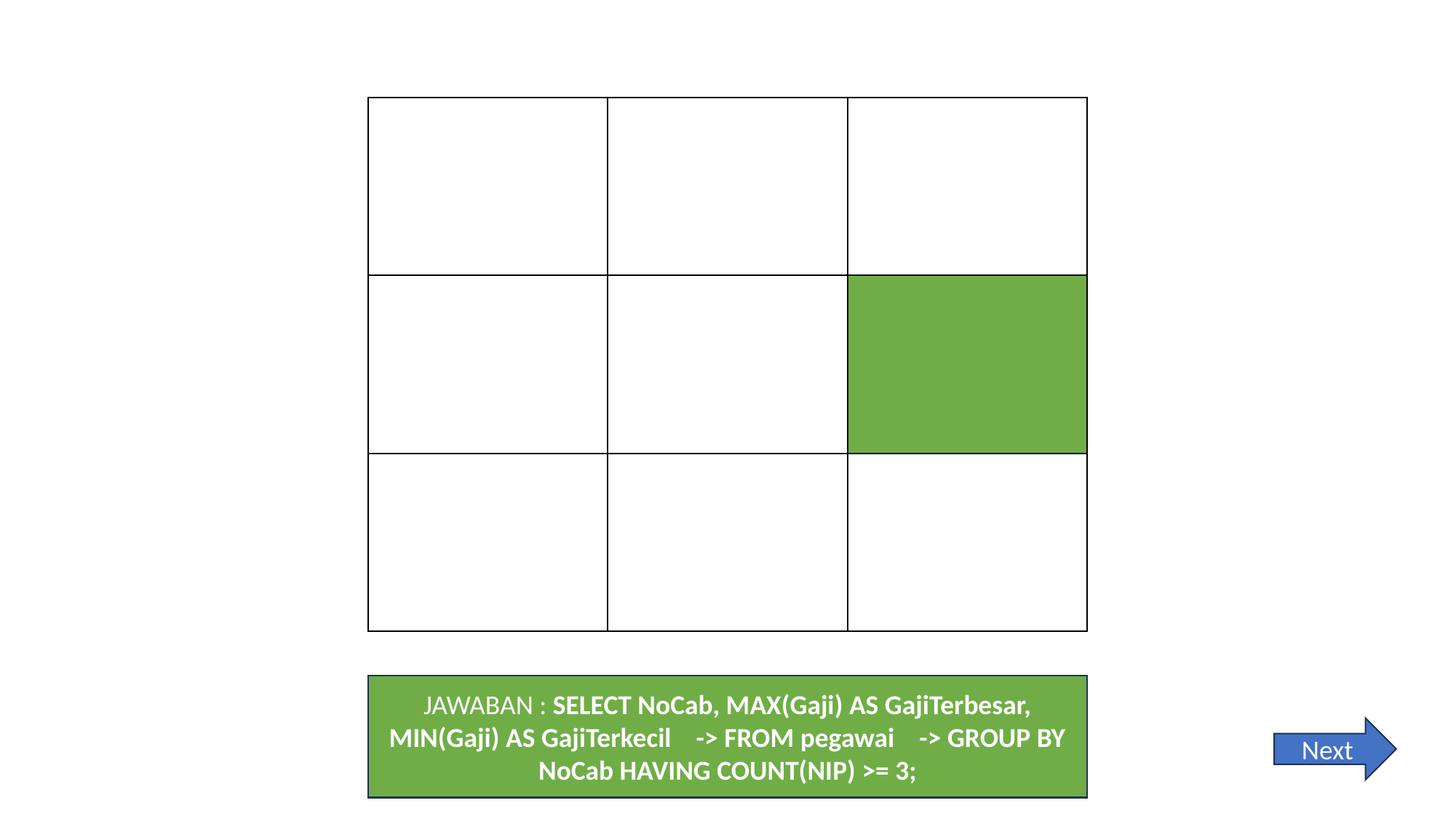

JAWABAN : SELECT NoCab, MAX(Gaji) AS GajiTerbesar, MIN(Gaji) AS GajiTerkecil    -> FROM pegawai    -> GROUP BY NoCab HAVING COUNT(NIP) >= 3;
Next